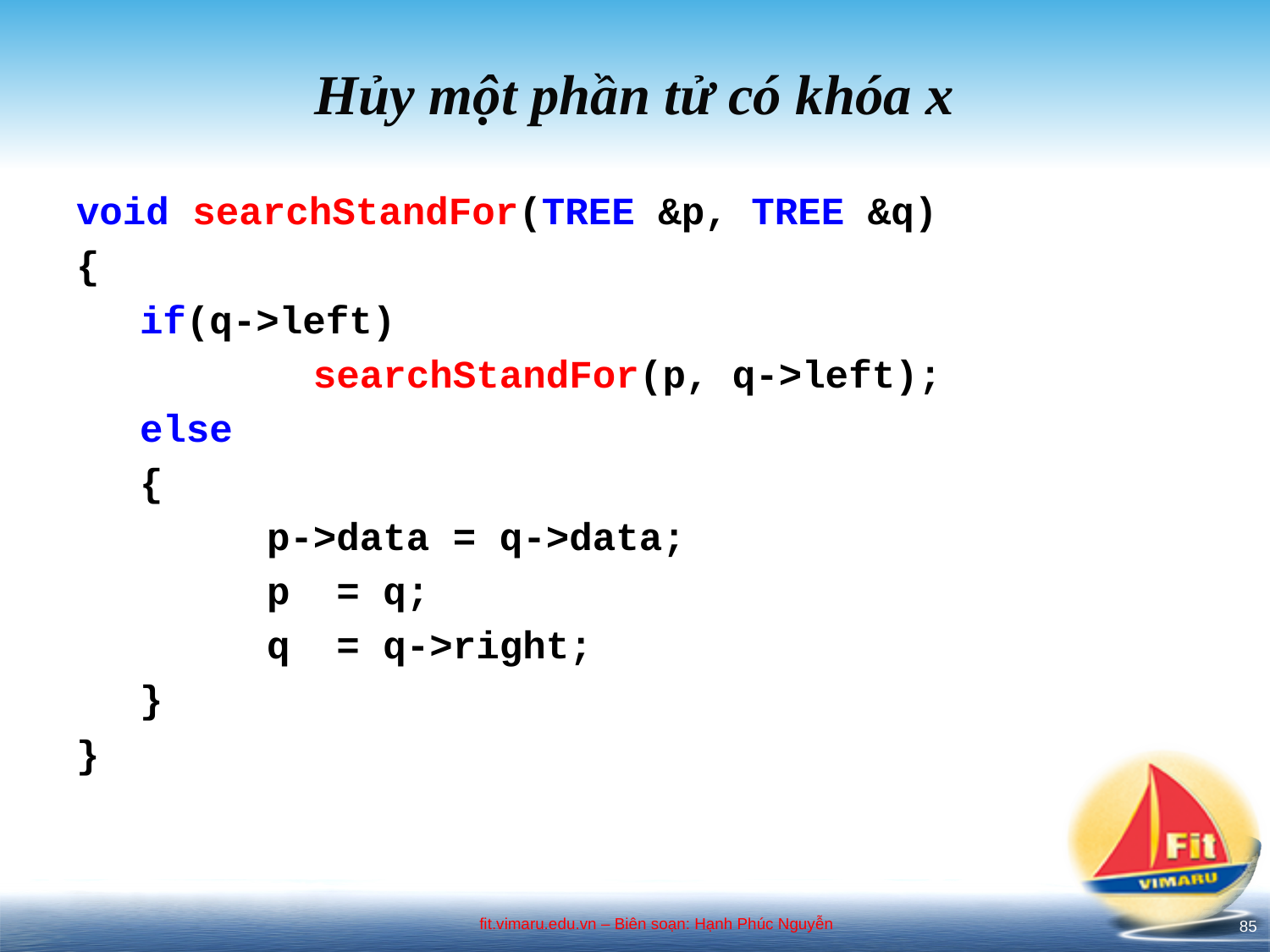

# Hủy một phần tử có khóa x
void searchStandFor(TREE &p, TREE &q)
{
	if(q->left)
		  searchStandFor(p, q->left);
	else
	{
		p->data = q->data;
	 	p  = q;
	  	q  = q->right;
	}
}
85